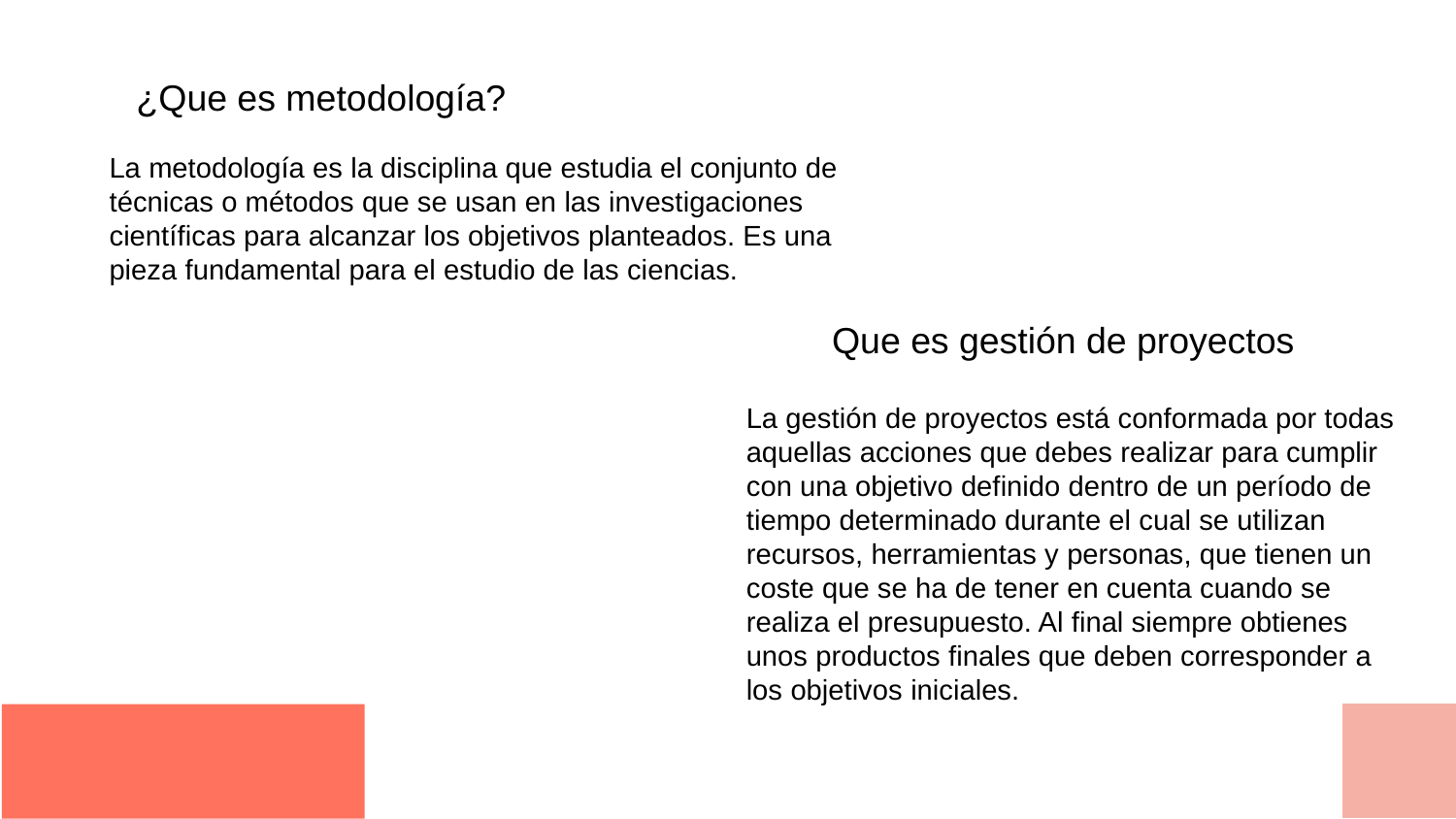

¿Que es metodología?
La metodología es la disciplina que estudia el conjunto de técnicas o métodos que se usan en las investigaciones científicas para alcanzar los objetivos planteados. Es una pieza fundamental para el estudio de las ciencias.
Que es gestión de proyectos
La gestión de proyectos está conformada por todas aquellas acciones que debes realizar para cumplir con una objetivo definido dentro de un período de tiempo determinado durante el cual se utilizan recursos, herramientas y personas, que tienen un coste que se ha de tener en cuenta cuando se realiza el presupuesto. Al final siempre obtienes unos productos finales que deben corresponder a los objetivos iniciales.